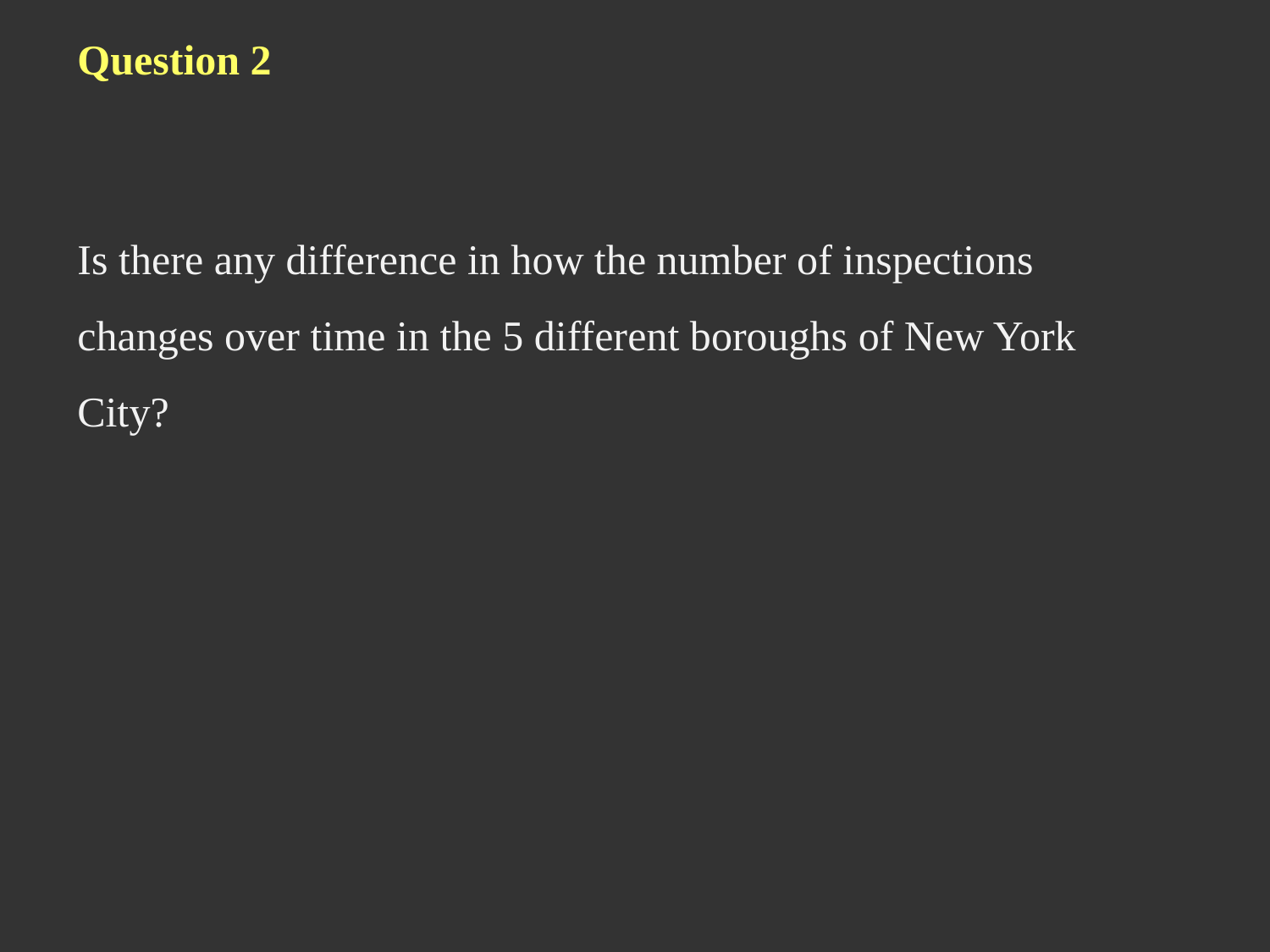

Question 2
Is there any difference in how the number of inspections changes over time in the 5 different boroughs of New York City?